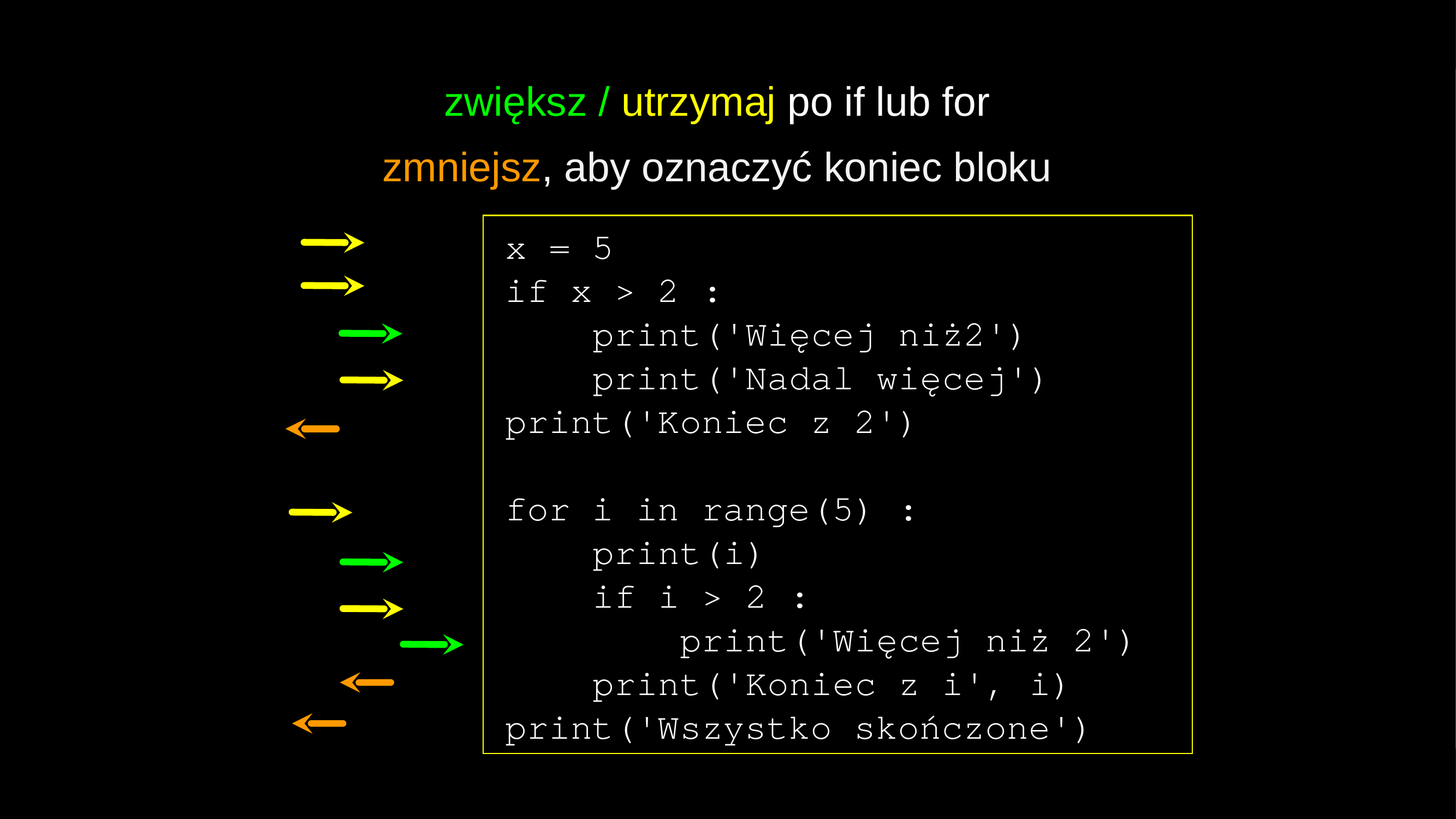

zwiększ / utrzymaj po if lub for

zmniejsz, aby oznaczyć koniec bloku

 x = 5
 if x > 2 :
     print('Więcej niż2')
     print('Nadal więcej')
 print('Koniec z 2')

 for i in range(5) :
     print(i)
     if i > 2 :
         print('Więcej niż 2')
     print('Koniec z i', i)
 print('Wszystko skończone')